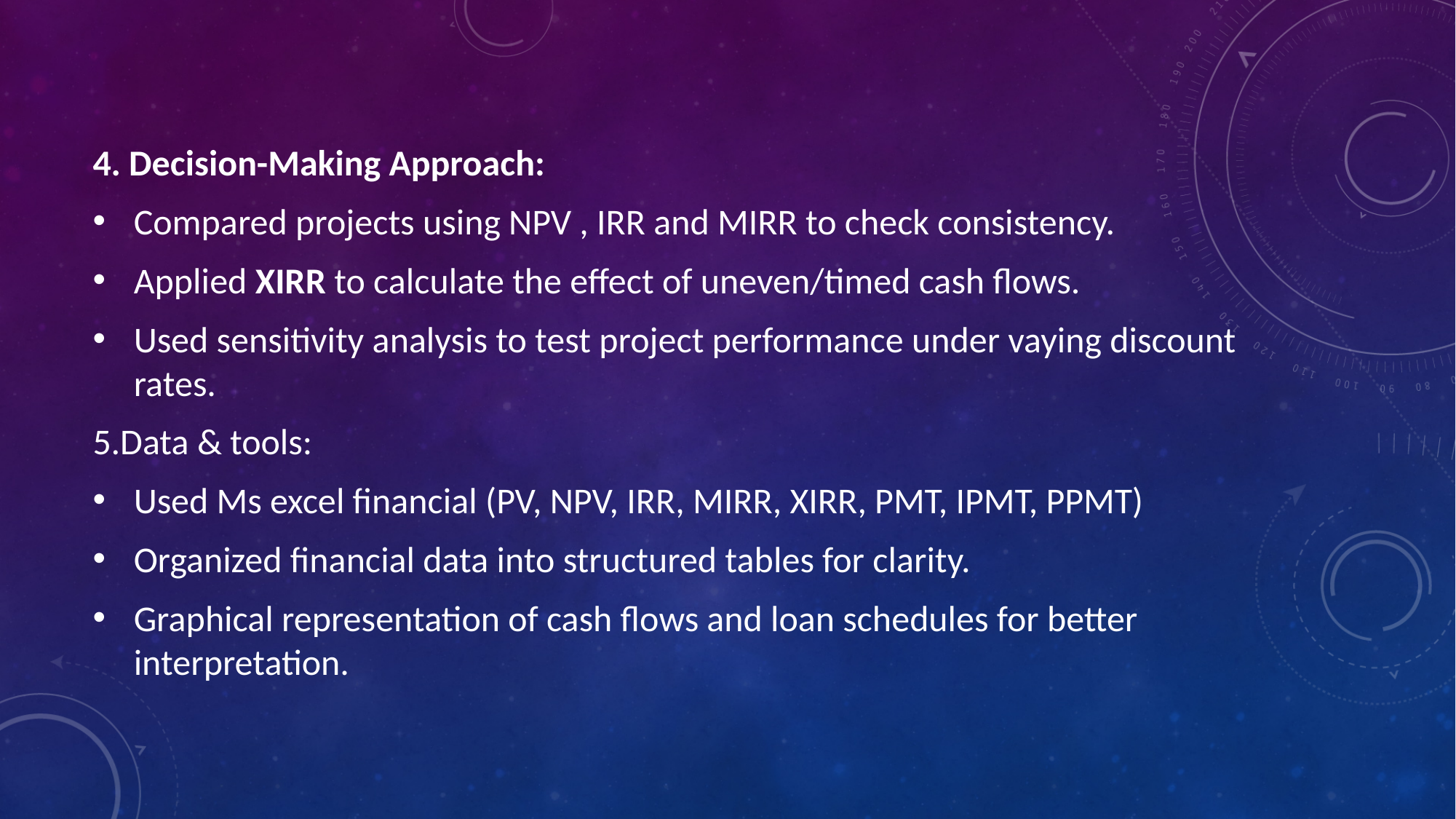

4. Decision-Making Approach:
Compared projects using NPV , IRR and MIRR to check consistency.
Applied XIRR to calculate the effect of uneven/timed cash flows.
Used sensitivity analysis to test project performance under vaying discount rates.
5.Data & tools:
Used Ms excel financial (PV, NPV, IRR, MIRR, XIRR, PMT, IPMT, PPMT)
Organized financial data into structured tables for clarity.
Graphical representation of cash flows and loan schedules for better interpretation.